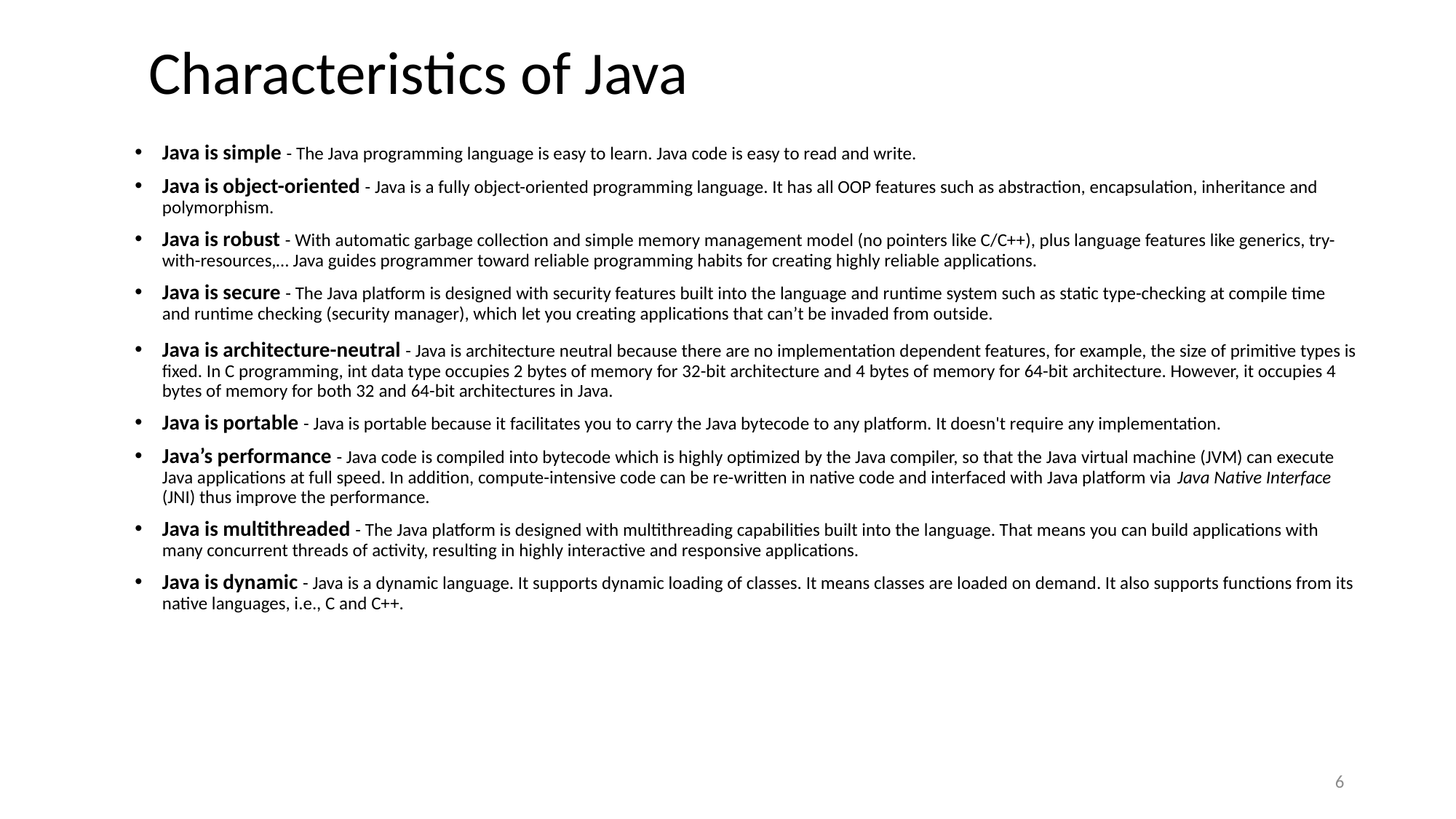

# Characteristics of Java
Java is simple - The Java programming language is easy to learn. Java code is easy to read and write.
Java is object-oriented - Java is a fully object-oriented programming language. It has all OOP features such as abstraction, encapsulation, inheritance and polymorphism.
Java is robust - With automatic garbage collection and simple memory management model (no pointers like C/C++), plus language features like generics, try-with-resources,… Java guides programmer toward reliable programming habits for creating highly reliable applications.
Java is secure - The Java platform is designed with security features built into the language and runtime system such as static type-checking at compile time and runtime checking (security manager), which let you creating applications that can’t be invaded from outside.
Java is architecture-neutral - Java is architecture neutral because there are no implementation dependent features, for example, the size of primitive types is fixed. In C programming, int data type occupies 2 bytes of memory for 32-bit architecture and 4 bytes of memory for 64-bit architecture. However, it occupies 4 bytes of memory for both 32 and 64-bit architectures in Java.
Java is portable - Java is portable because it facilitates you to carry the Java bytecode to any platform. It doesn't require any implementation.
Java’s performance - Java code is compiled into bytecode which is highly optimized by the Java compiler, so that the Java virtual machine (JVM) can execute Java applications at full speed. In addition, compute-intensive code can be re-written in native code and interfaced with Java platform via Java Native Interface (JNI) thus improve the performance.
Java is multithreaded - The Java platform is designed with multithreading capabilities built into the language. That means you can build applications with many concurrent threads of activity, resulting in highly interactive and responsive applications.
Java is dynamic - Java is a dynamic language. It supports dynamic loading of classes. It means classes are loaded on demand. It also supports functions from its native languages, i.e., C and C++.

6